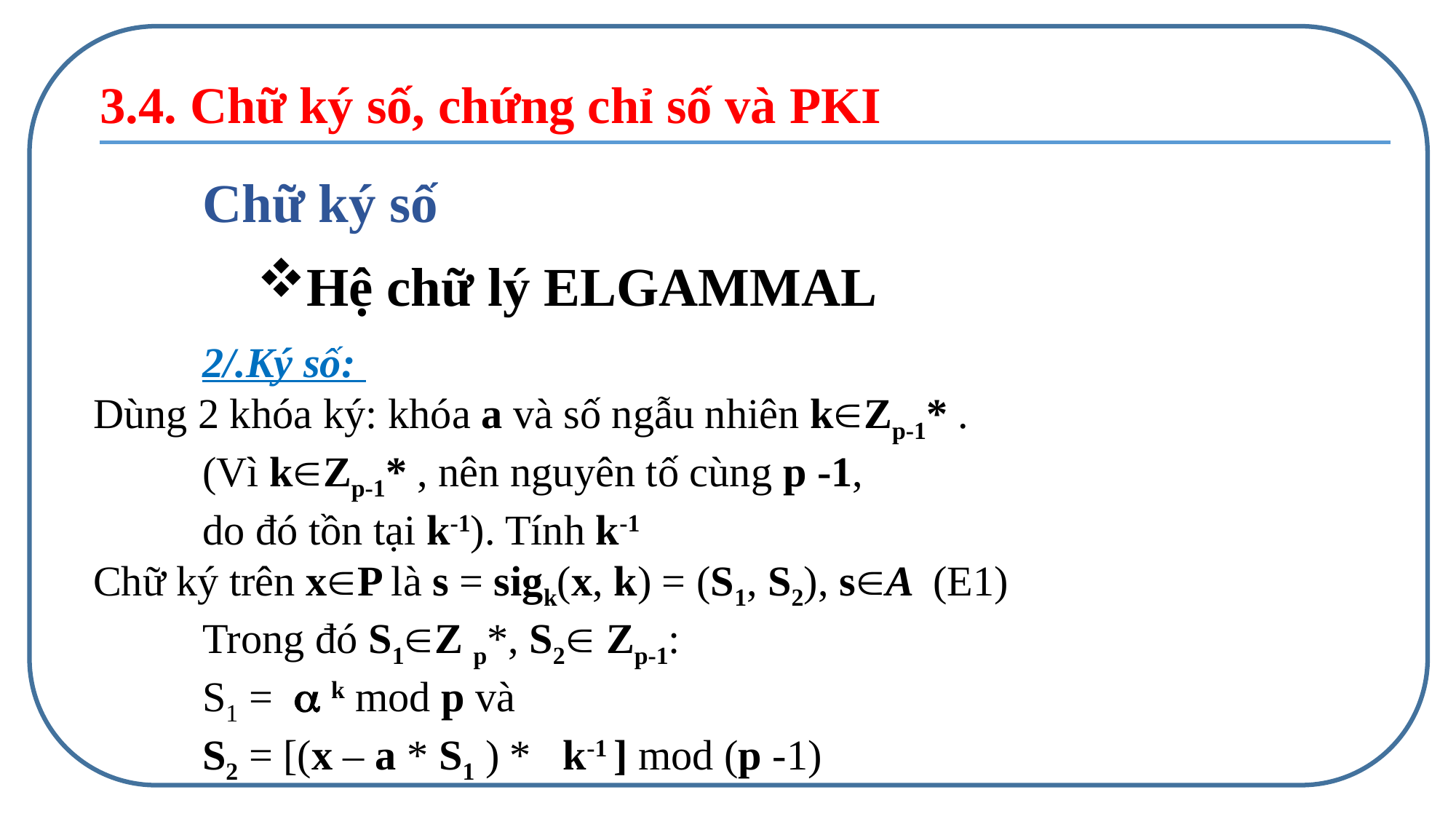

3.4. Chữ ký số, chứng chỉ số và PKI
	Chữ ký số
Hệ chữ lý ELGAMMAL
 	2/.Ký số:
Dùng 2 khóa ký: khóa a và số ngẫu nhiên k∈Zp-1* .
(Vì k∈Zp-1* , nên nguyên tố cùng p -1,
do đó tồn tại k-1). Tính k-1
Chữ ký trên x∈P là s = sigk(x, k) = (S1, S2), s∈A  (E1)
	Trong đó S1∈Z p*, S2∈ Zp-1:
	S1 =  α k mod p và
	S2 = [(x – a * S1 ) *   k-1 ] mod (p -1)